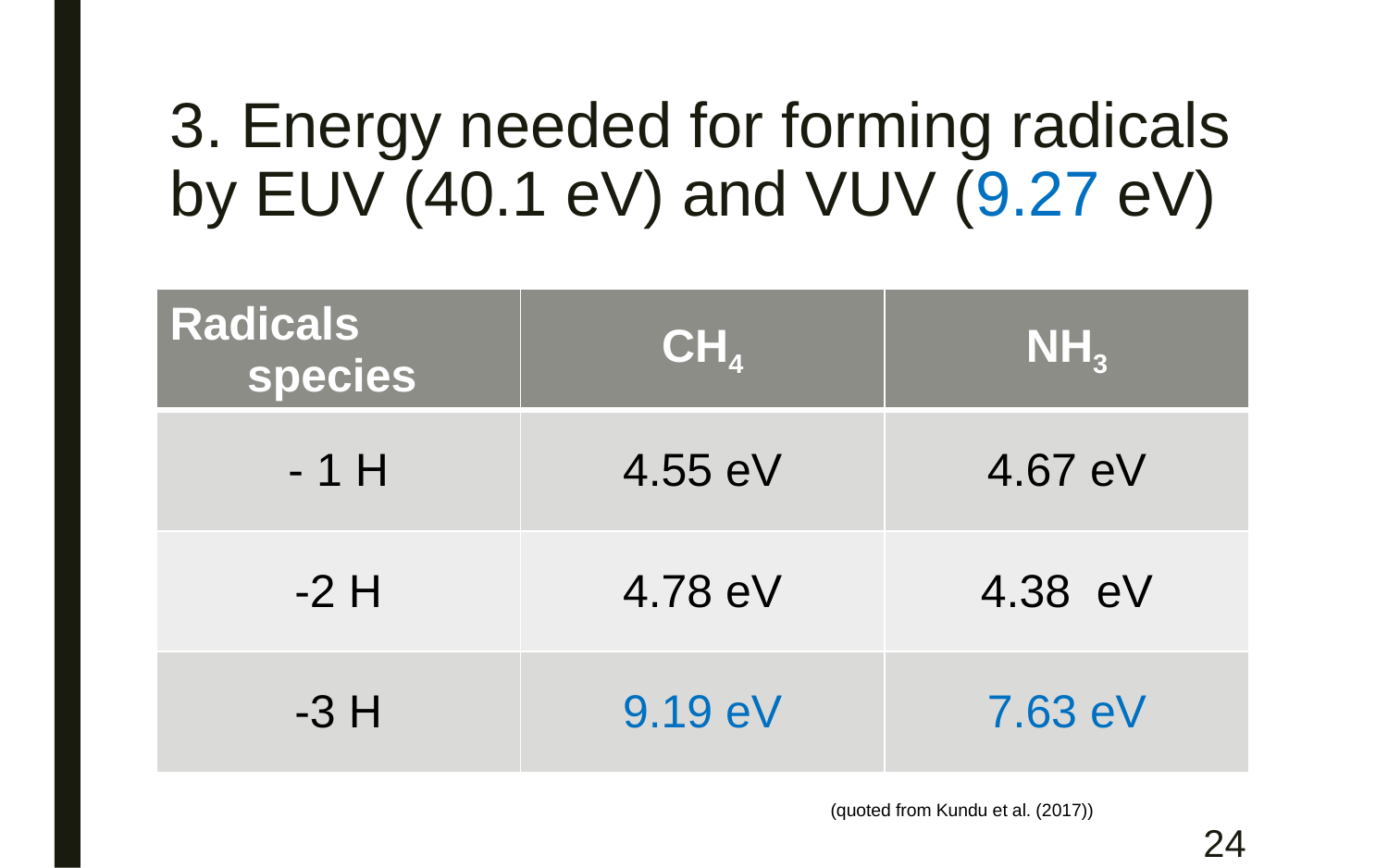

# 3. Energy needed for forming radicals by EUV (40.1 eV) and VUV (9.27 eV)
| Radicals species | CH4 | NH3 |
| --- | --- | --- |
| - 1 H | 4.55 eV | 4.67 eV |
| -2 H | 4.78 eV | 4.38 eV |
| -3 H | 9.19 eV | 7.63 eV |
(quoted from Kundu et al. (2017))
24